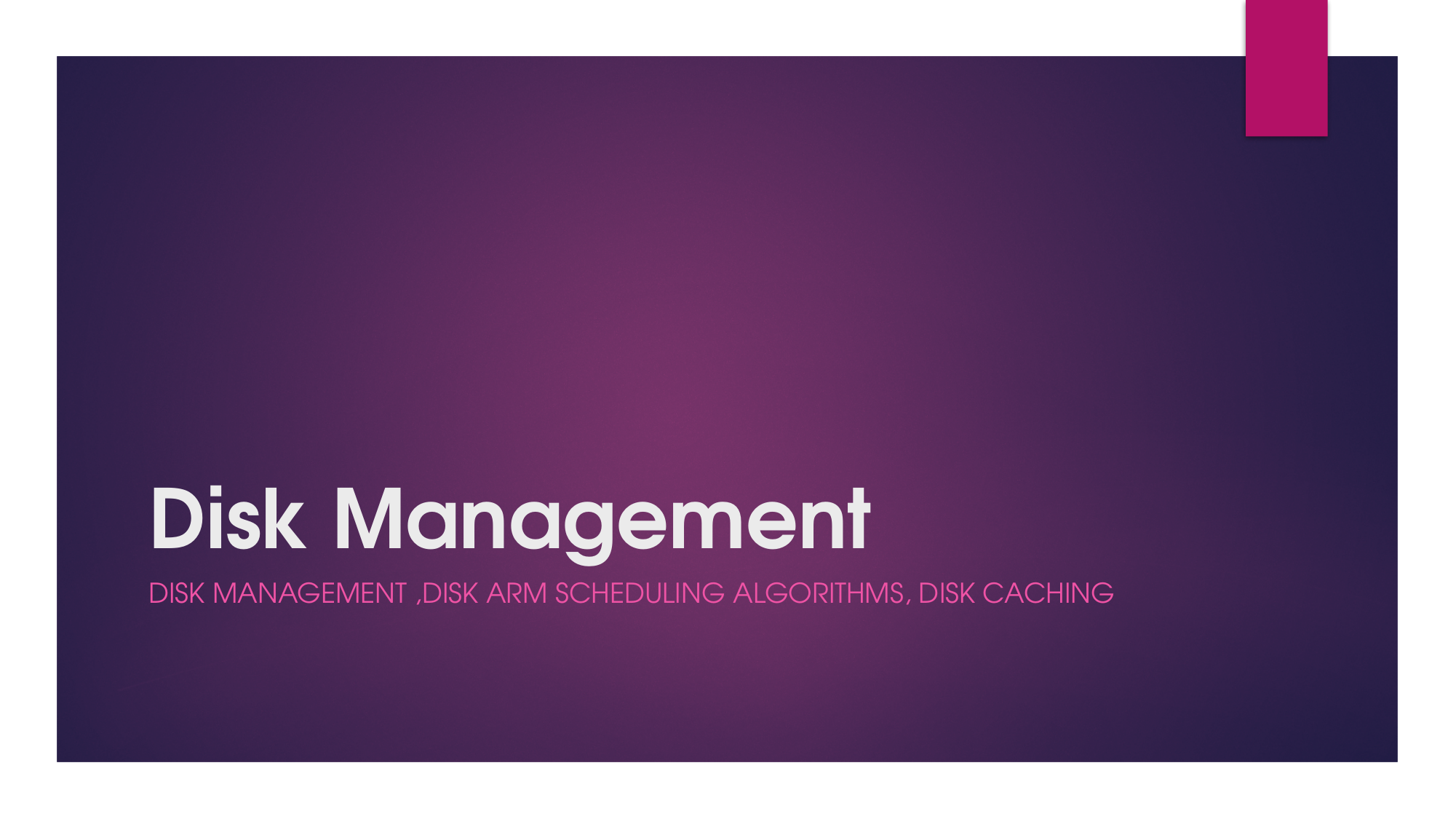

# Disk Management
Disk management ,disk arm scheduling algorithms, disk caching